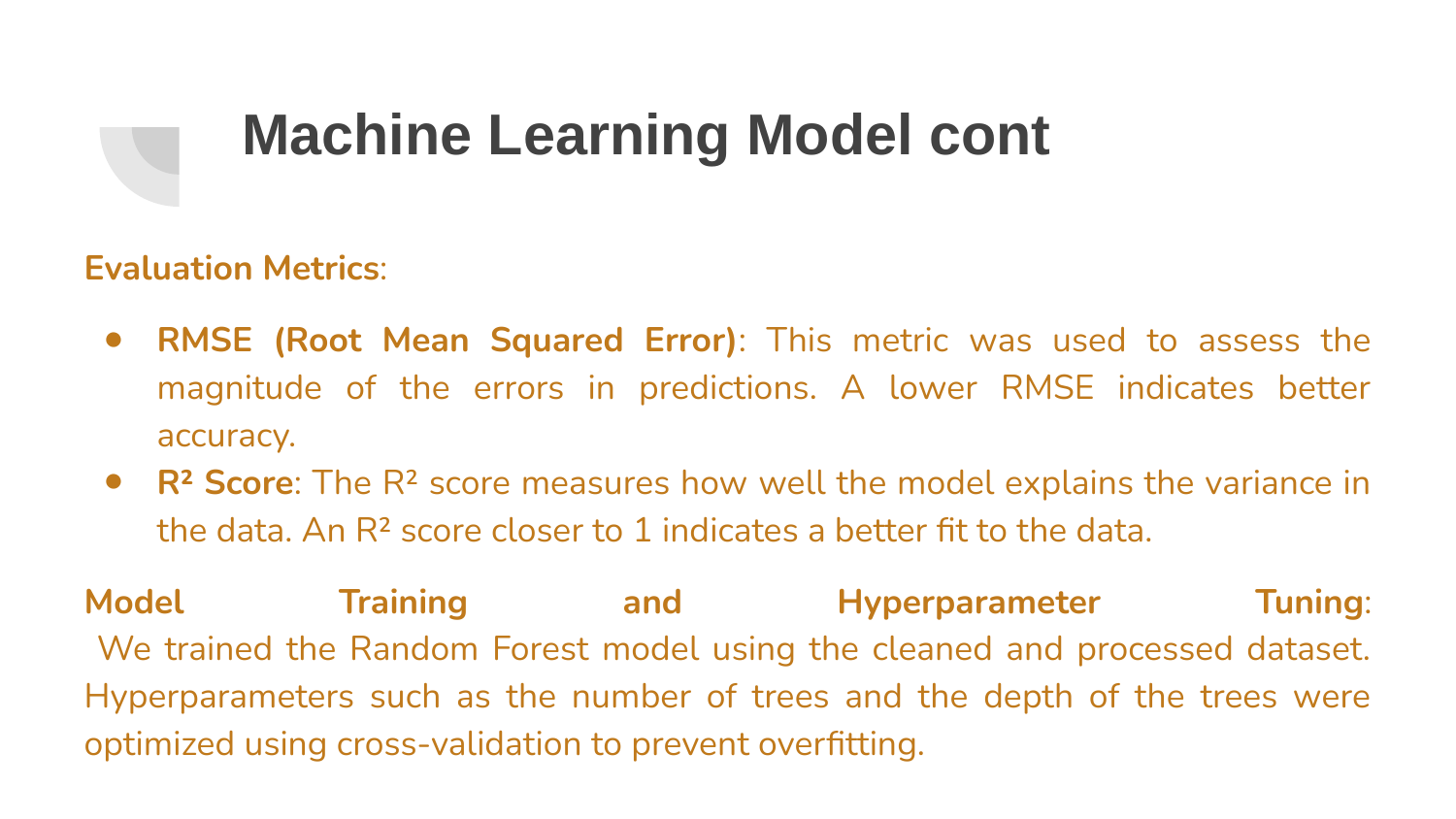

# Machine Learning Model cont
Evaluation Metrics:
RMSE (Root Mean Squared Error): This metric was used to assess the magnitude of the errors in predictions. A lower RMSE indicates better accuracy.
R² Score: The R² score measures how well the model explains the variance in the data. An R² score closer to 1 indicates a better fit to the data.
Model Training and Hyperparameter Tuning:
 We trained the Random Forest model using the cleaned and processed dataset. Hyperparameters such as the number of trees and the depth of the trees were optimized using cross-validation to prevent overfitting.